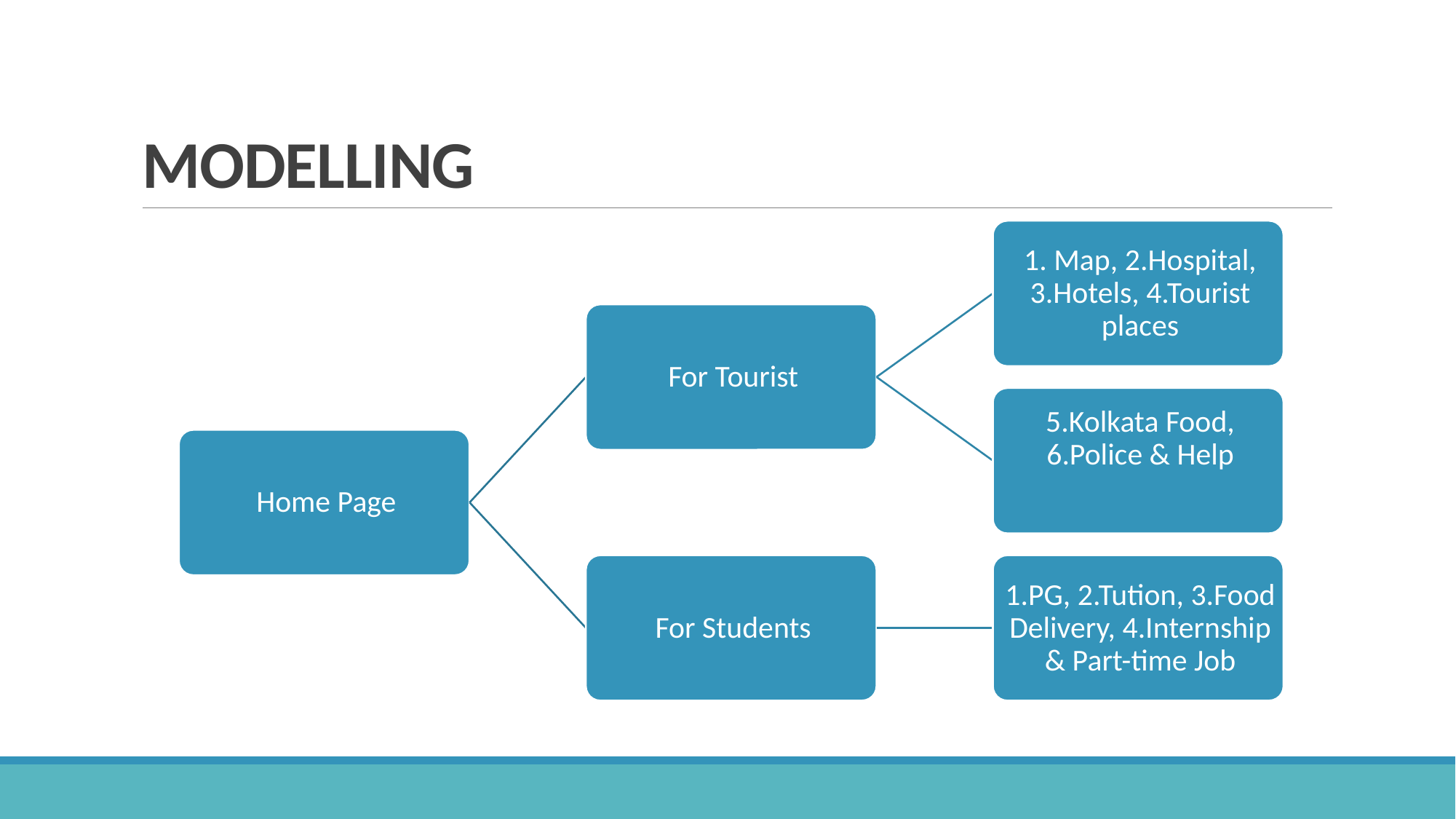

# MODELLING
Home Page

For Tourist

1. Map, 2.Hospital, 3.Hotels, 4.Tourist places

5.Kolkata Food, 6.Police & Help

For Students

1.PG, 2.Tution, 3.Food Delivery, 4.Internship & Part-time Job